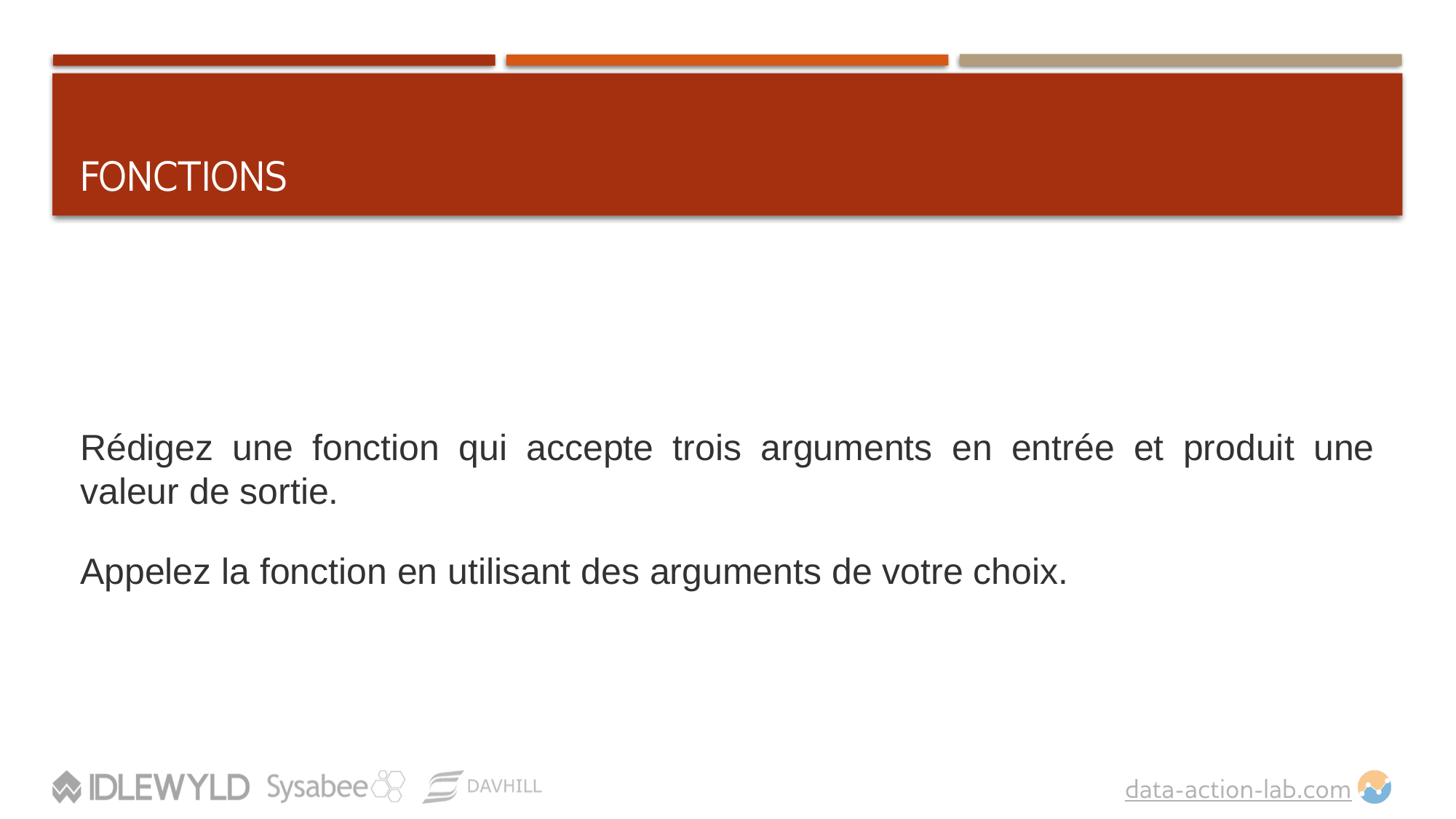

# FONCTIONS
Rédigez une fonction qui accepte trois arguments en entrée et produit une valeur de sortie.

Appelez la fonction en utilisant des arguments de votre choix.